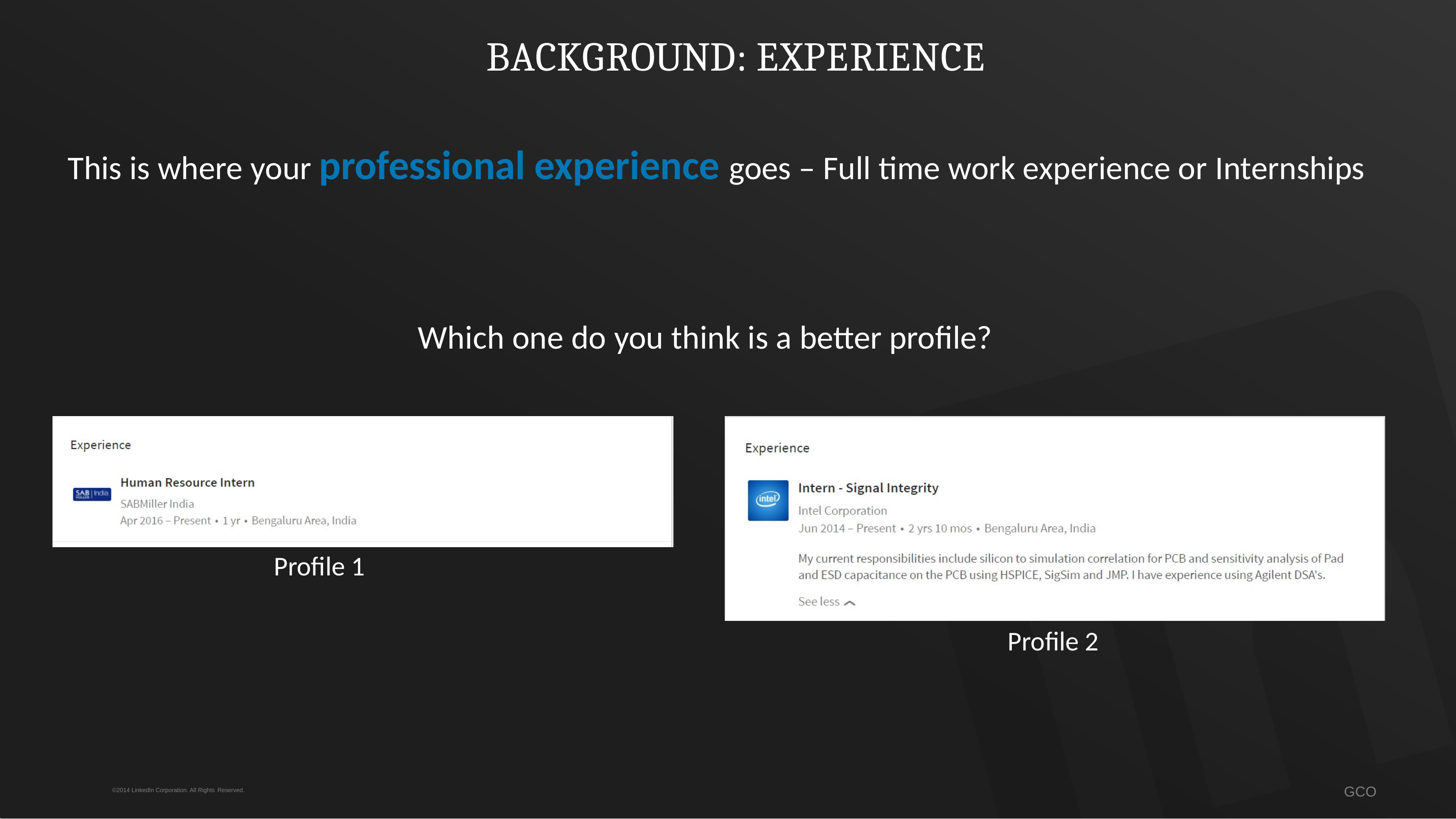

# BACKGROUND: EXPERIENCE
This is where your professional experience goes – Full time work experience or Internships
Which one do you think is a better profile?

Profile 1

Profile 2
GCO
©2014 LinkedIn Corporation. All Rights Reserved.